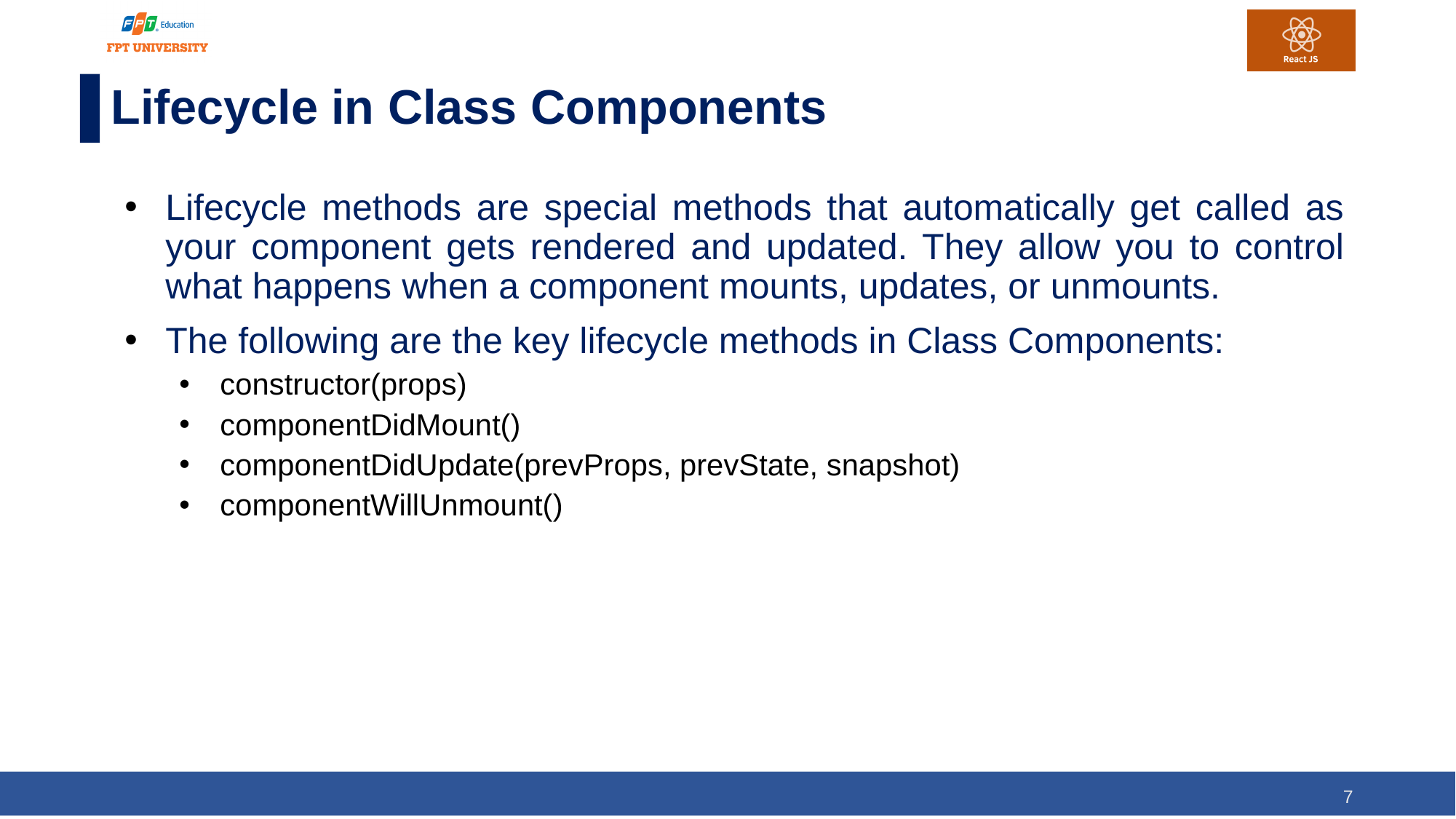

# Lifecycle in Class Components
Lifecycle methods are special methods that automatically get called as your component gets rendered and updated. They allow you to control what happens when a component mounts, updates, or unmounts.
The following are the key lifecycle methods in Class Components:
constructor(props)
componentDidMount()
componentDidUpdate(prevProps, prevState, snapshot)
componentWillUnmount()
7